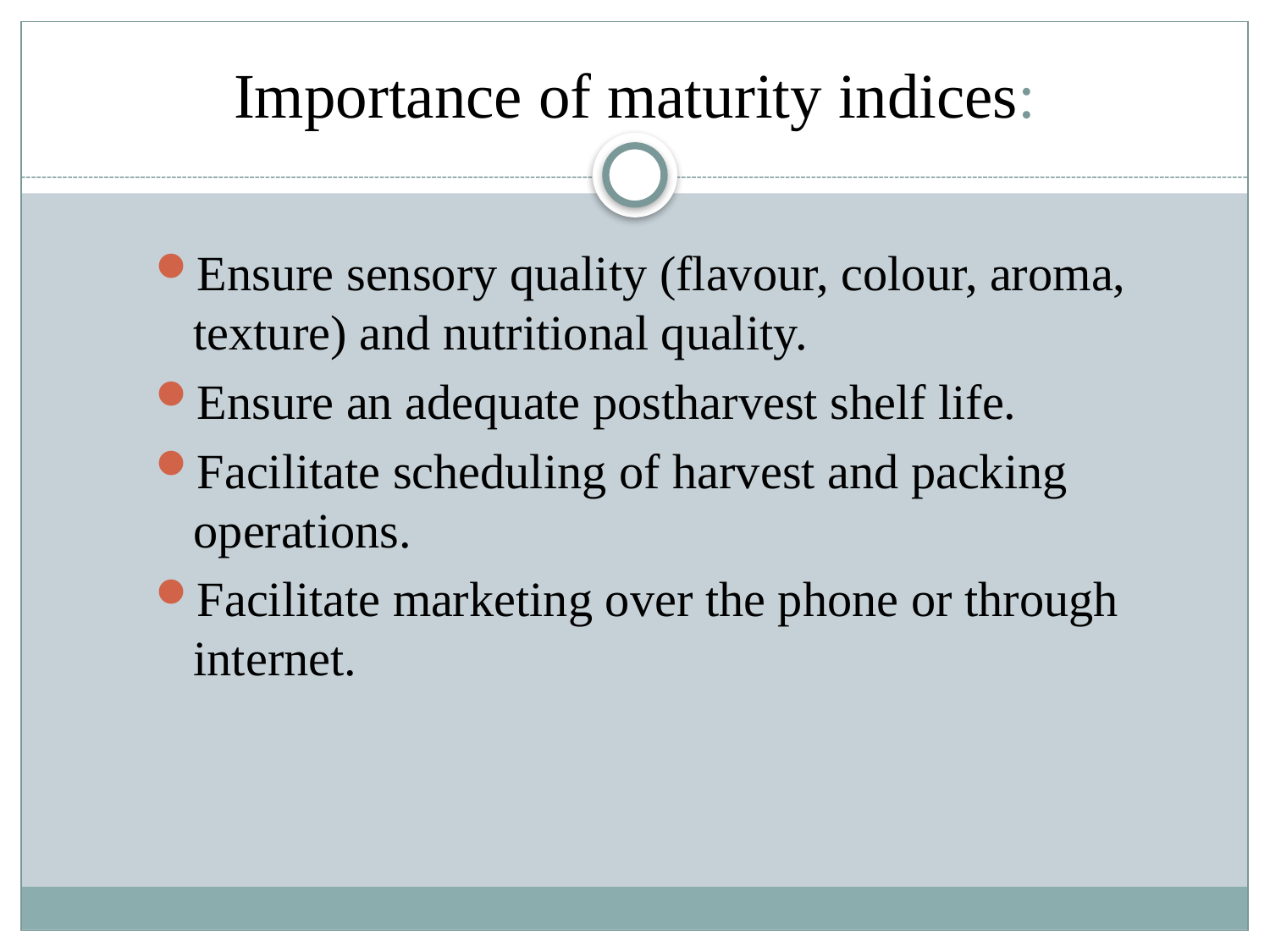

# Importance of maturity indices:
Ensure sensory quality (flavour, colour, aroma, texture) and nutritional quality.
Ensure an adequate postharvest shelf life.
Facilitate scheduling of harvest and packing operations.
Facilitate marketing over the phone or through internet.